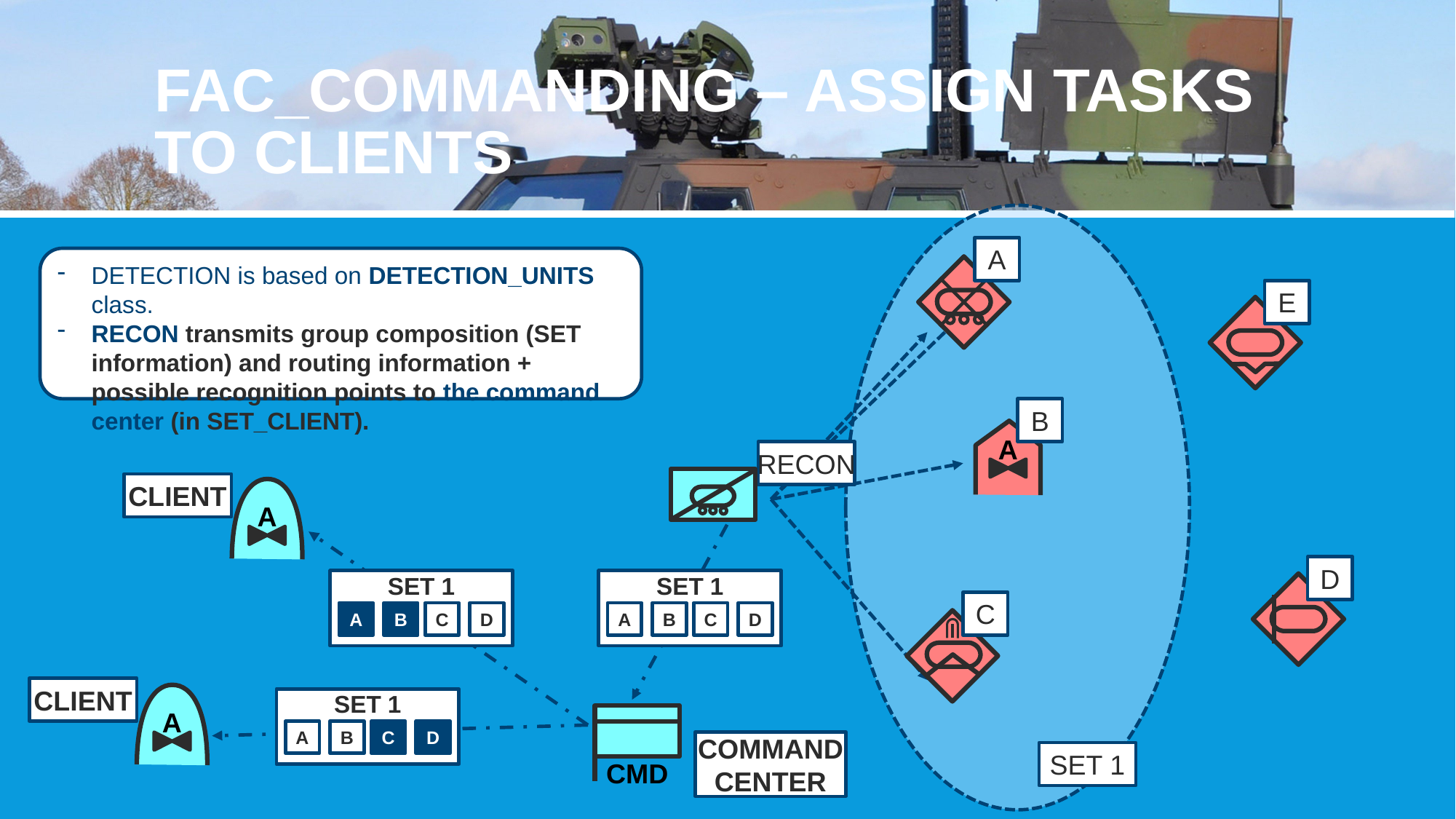

# FAC_COMMANDING – ASSIGN TASKS TO CLIENTS

A
DETECTION is based on DETECTION_UNITS class.
RECON transmits group composition (SET information) and routing information + possible recognition points to the command center (in SET_CLIENT).

E

B

A

RECON

CLIENT

A

D
SET 1
SET 1

C
A
B
C
D
A
B
C
D

CLIENT

A

SET 1

CMD
A
B
C
D
COMMAND
CENTER
SET 1